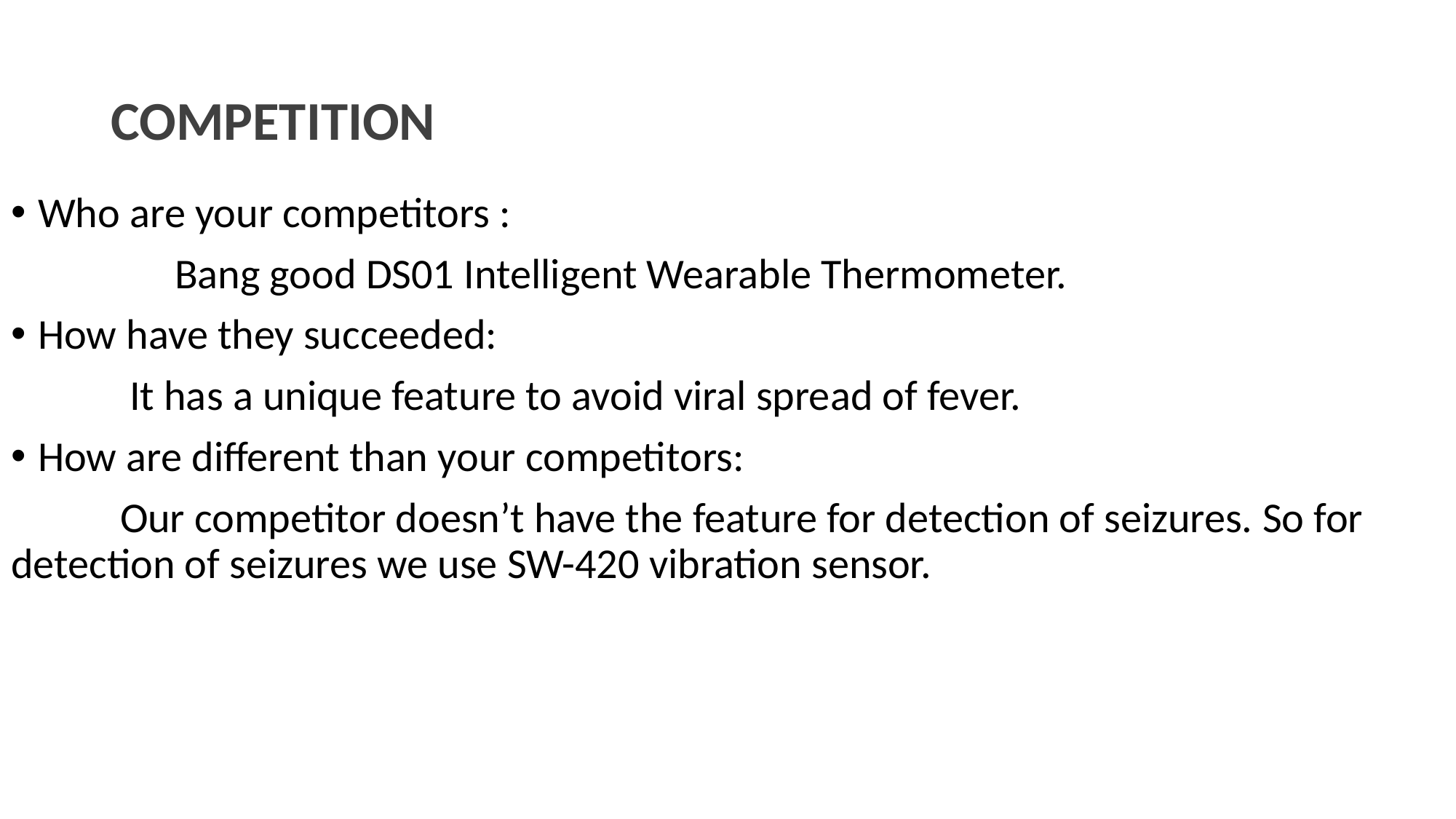

COMPETITION
Who are your competitors :
	Bang good DS01 Intelligent Wearable Thermometer.
How have they succeeded:
	 It has a unique feature to avoid viral spread of fever.
How are different than your competitors:
	Our competitor doesn’t have the feature for detection of seizures. So for 	detection of seizures we use SW-420 vibration sensor.